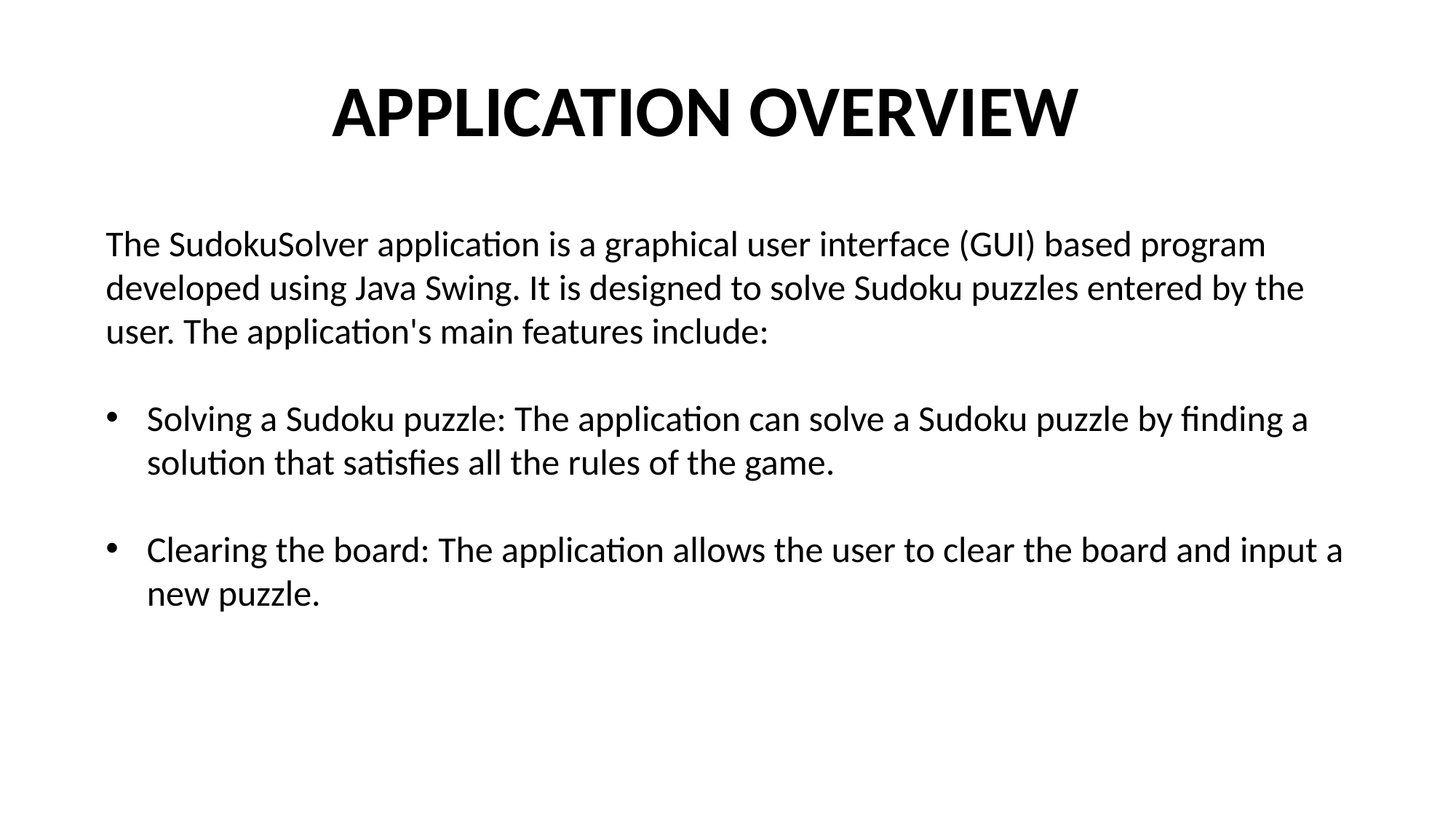

APPLICATION OVERVIEW
The SudokuSolver application is a graphical user interface (GUI) based program developed using Java Swing. It is designed to solve Sudoku puzzles entered by the user. The application's main features include:

Solving a Sudoku puzzle: The application can solve a Sudoku puzzle by finding a solution that satisfies all the rules of the game.

Clearing the board: The application allows the user to clear the board and input a new puzzle.